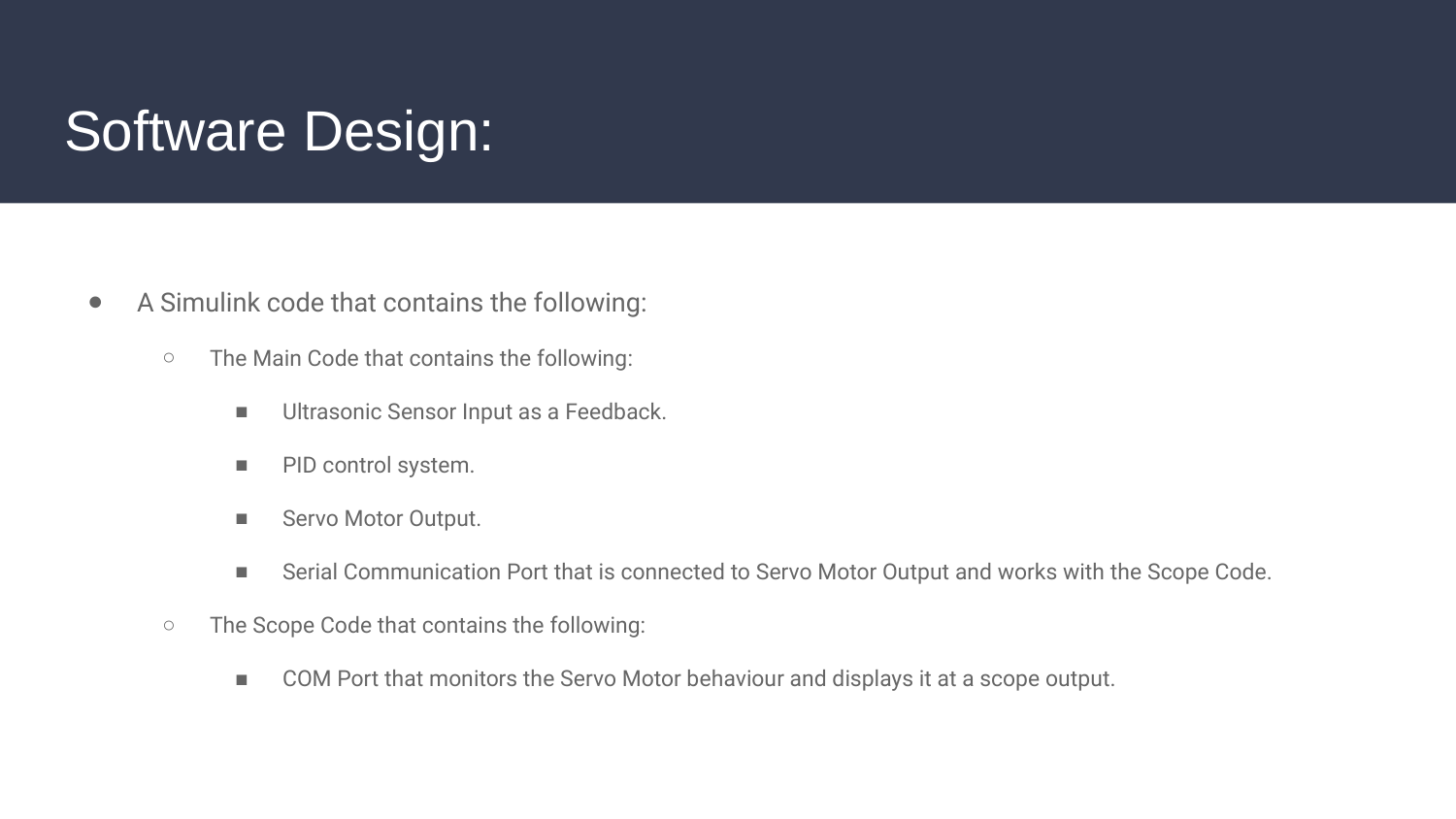

# Software Design:
A Simulink code that contains the following:
The Main Code that contains the following:
Ultrasonic Sensor Input as a Feedback.
PID control system.
Servo Motor Output.
Serial Communication Port that is connected to Servo Motor Output and works with the Scope Code.
The Scope Code that contains the following:
COM Port that monitors the Servo Motor behaviour and displays it at a scope output.